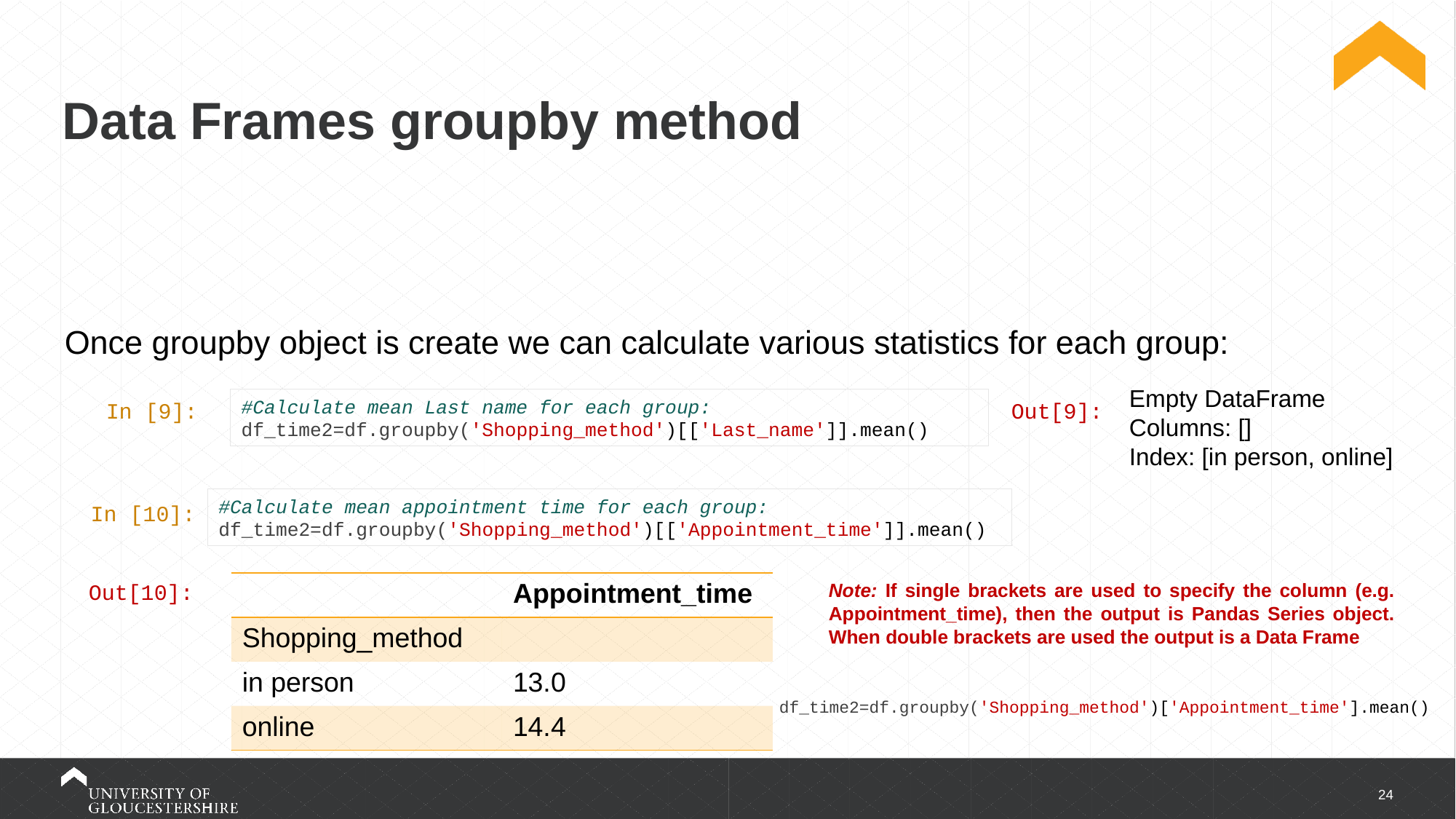

# Data Frames groupby method
Once groupby object is create we can calculate various statistics for each group:
Empty DataFrame
Columns: []
Index: [in person, online]
#Calculate mean Last name for each group:
df_time2=df.groupby('Shopping_method')[['Last_name']].mean()
         Out[9]:
         In [9]:
#Calculate mean appointment time for each group:
df_time2=df.groupby('Shopping_method')[['Appointment_time']].mean()
         In [10]:
         Out[10]:
|  | Appointment\_time |
| --- | --- |
| Shopping\_method |  |
| in person | 13.0 |
| online | 14.4 |
Note: If single brackets are used to specify the column (e.g. Appointment_time), then the output is Pandas Series object. When double brackets are used the output is a Data Frame
df_time2=df.groupby('Shopping_method')['Appointment_time'].mean()